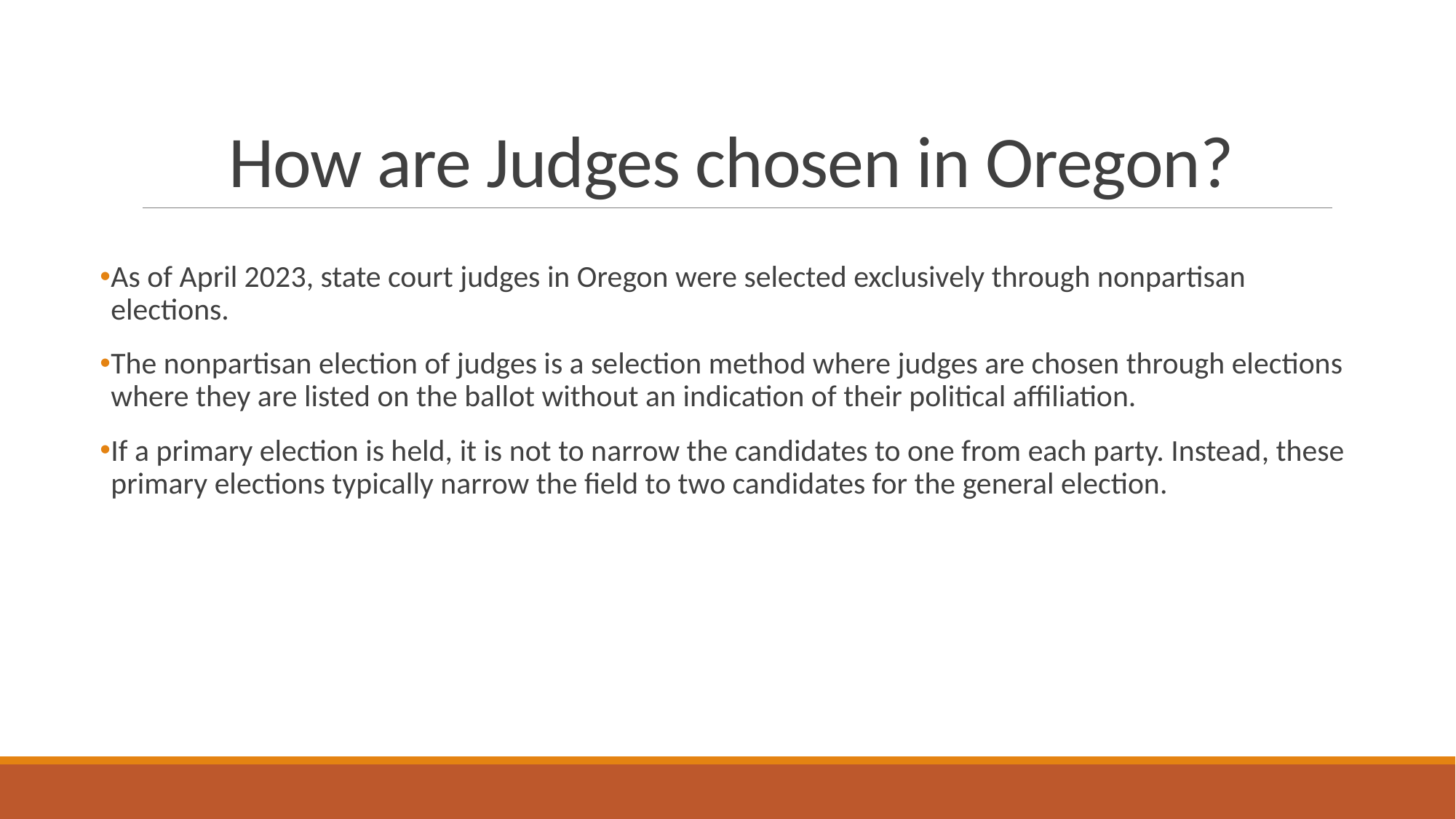

# How are Judges chosen in Oregon?
As of April 2023, state court judges in Oregon were selected exclusively through nonpartisan elections.
The nonpartisan election of judges is a selection method where judges are chosen through elections where they are listed on the ballot without an indication of their political affiliation.
If a primary election is held, it is not to narrow the candidates to one from each party. Instead, these primary elections typically narrow the field to two candidates for the general election.